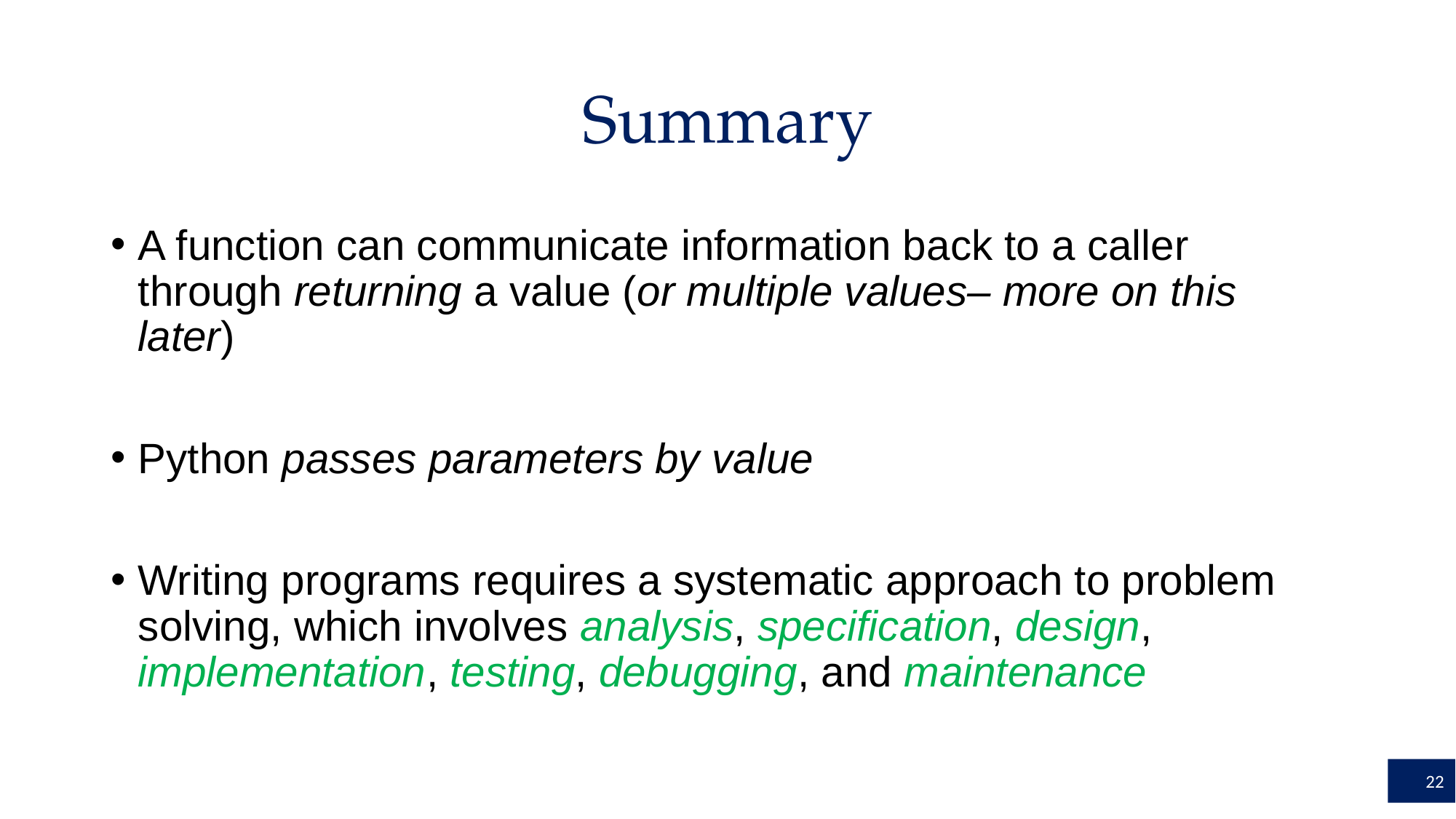

# Summary
A function can communicate information back to a caller through returning a value (or multiple values– more on this later)

Python passes parameters by value

Writing programs requires a systematic approach to problem solving, which involves analysis, specification, design, implementation, testing, debugging, and maintenance

22